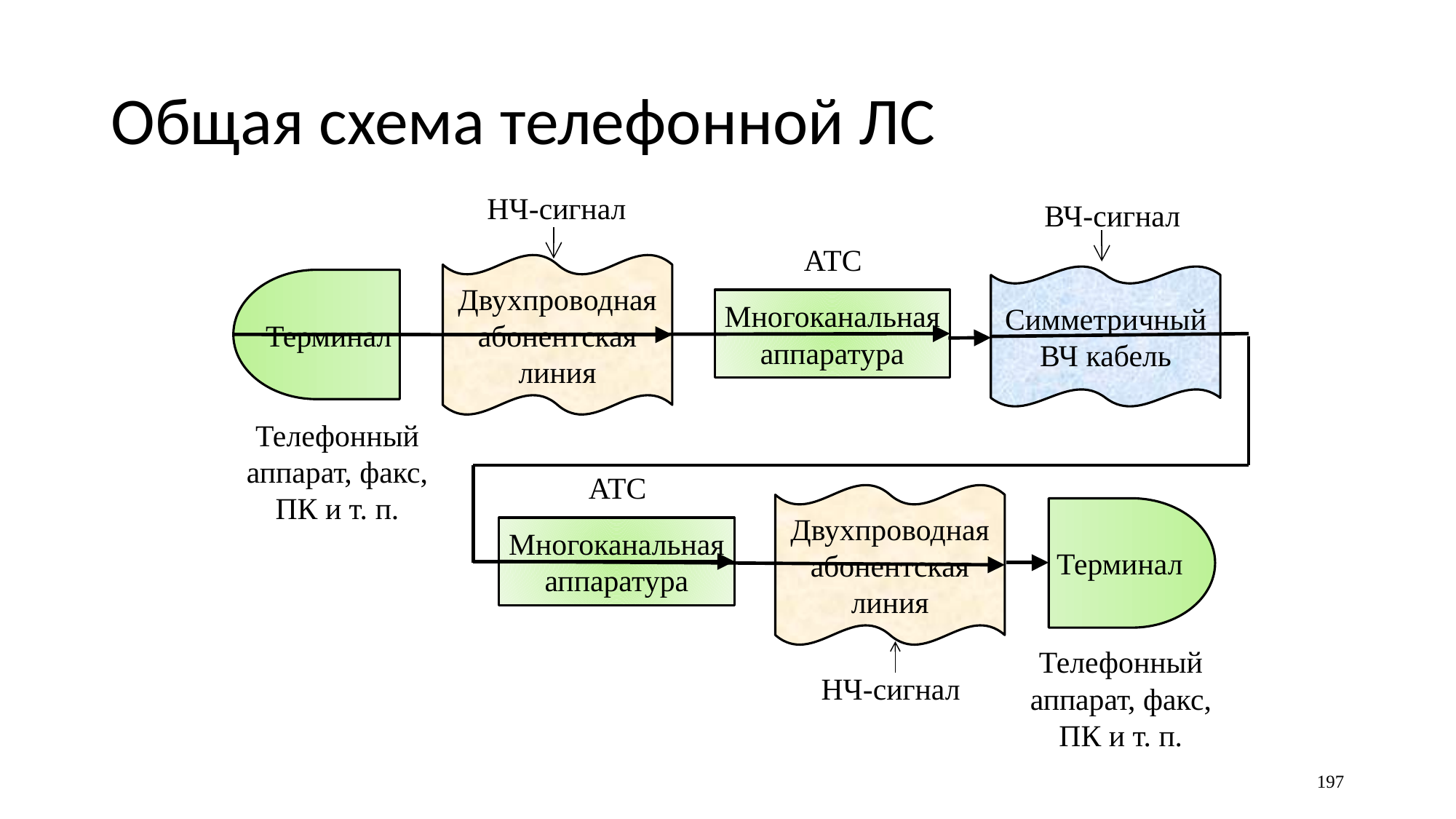

# Общая схема телефонной ЛС
НЧ-сигнал
ВЧ-сигнал
АТС
Двухпроводная
абонентская линия
Симметричный ВЧ кабель
Терминал
Многоканальная
аппаратура
Телефонный аппарат, факс, ПК и т. п.
АТС
Двухпроводная
абонентская линия
Терминал
Многоканальная
аппаратура
Телефонный аппарат, факс, ПК и т. п.
НЧ-сигнал
197